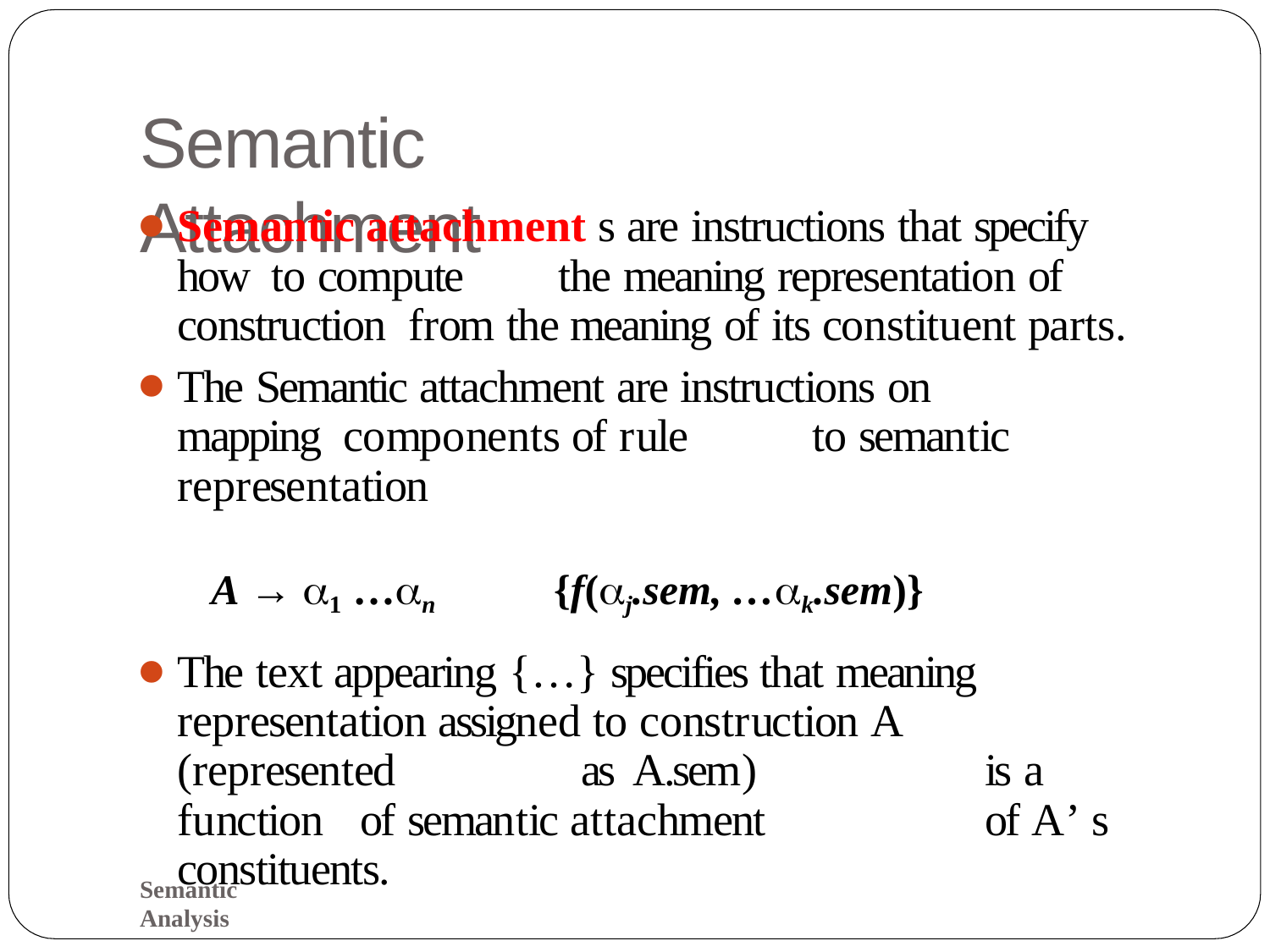

# Semantic Attachment
Semantic attachment s are instructions that specify how  to compute	the meaning representation of construction  from the meaning of its constituent parts.
The Semantic attachment are instructions on mapping  components of rule	to semantic representation

A → α1 …αn	{f(αj.sem, …αk.sem)}
The text appearing {…} specifies that meaning  representation assigned to construction A (represented	as  A.sem)	is a function	of semantic attachment	of A’ s  constituents.
Semantic Analysis